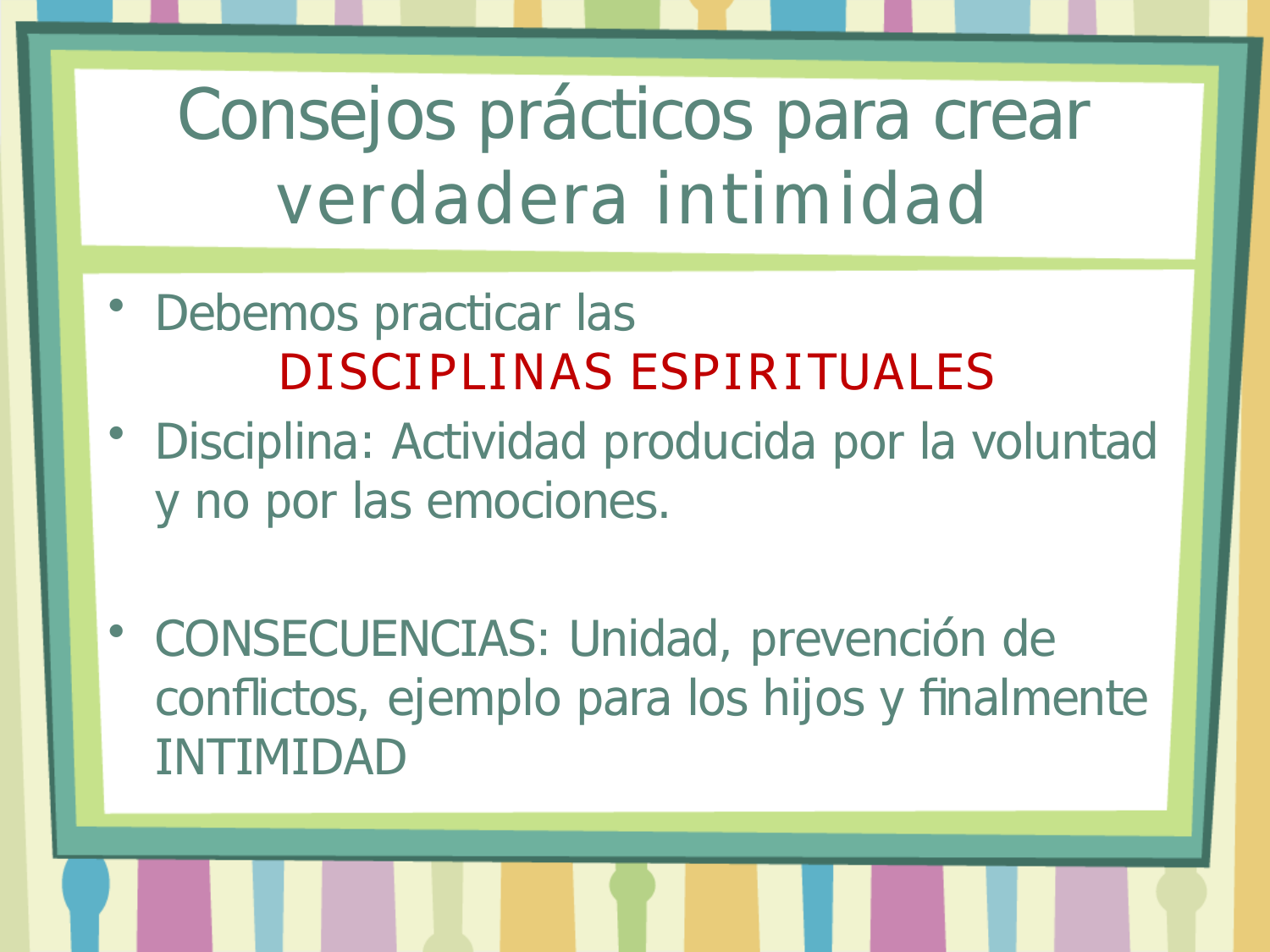

# Consejos prácticos para crear verdadera intimidad
Debemos practicar las
        DISCIPLINAS ESPIRITUALES
Disciplina: Actividad producida por la voluntad y no por las emociones.

CONSECUENCIAS: Unidad, prevención de conflictos, ejemplo para los hijos y finalmente INTIMIDAD